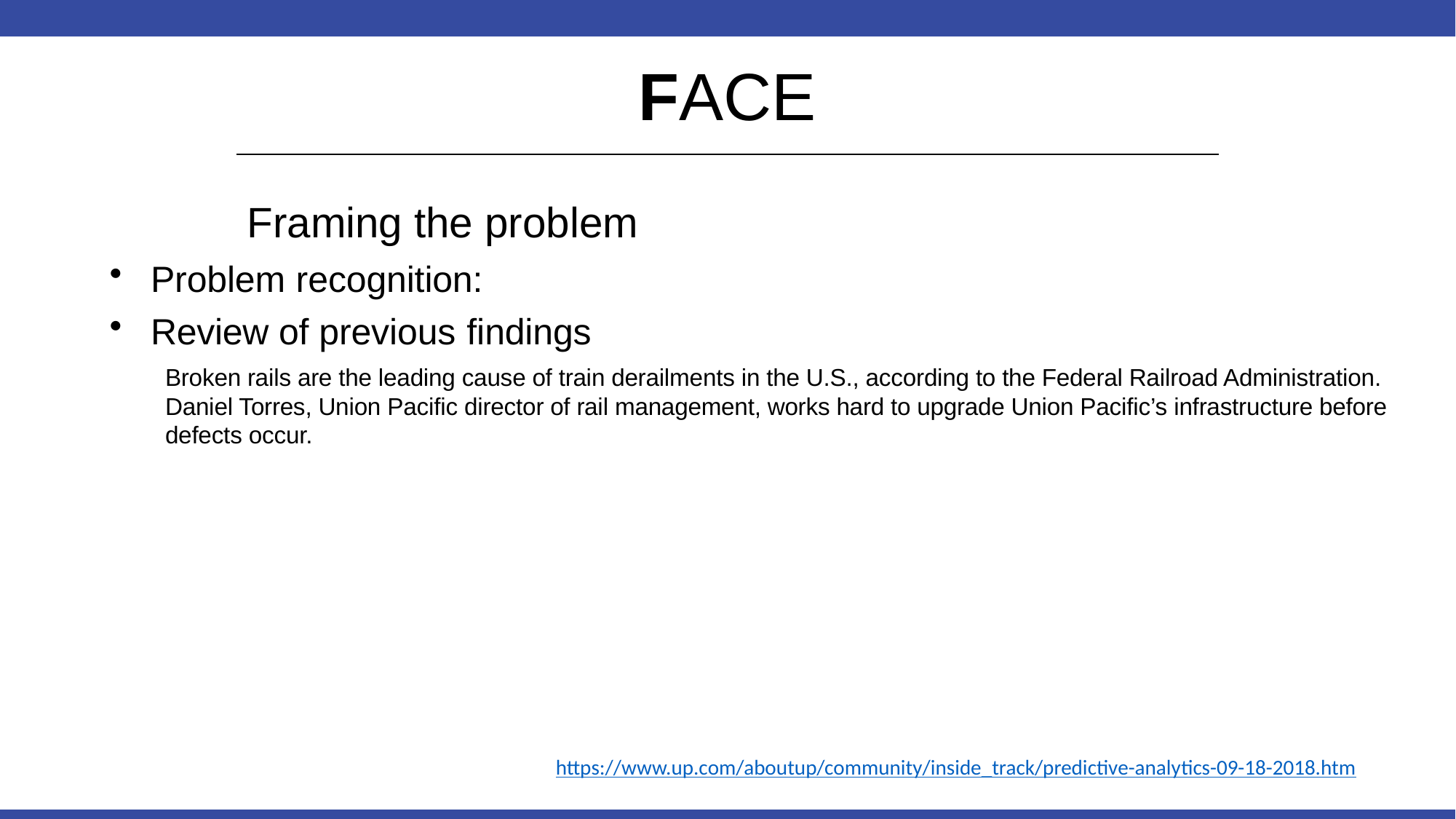

# FACE

Framing the problem
Problem recognition:
Review of previous findings
Broken rails are the leading cause of train derailments in the U.S., according to the Federal Railroad Administration. Daniel Torres, Union Pacific director of rail management, works hard to upgrade Union Pacific’s infrastructure before defects occur.
https://www.up.com/aboutup/community/inside_track/predictive-analytics-09-18-2018.htm